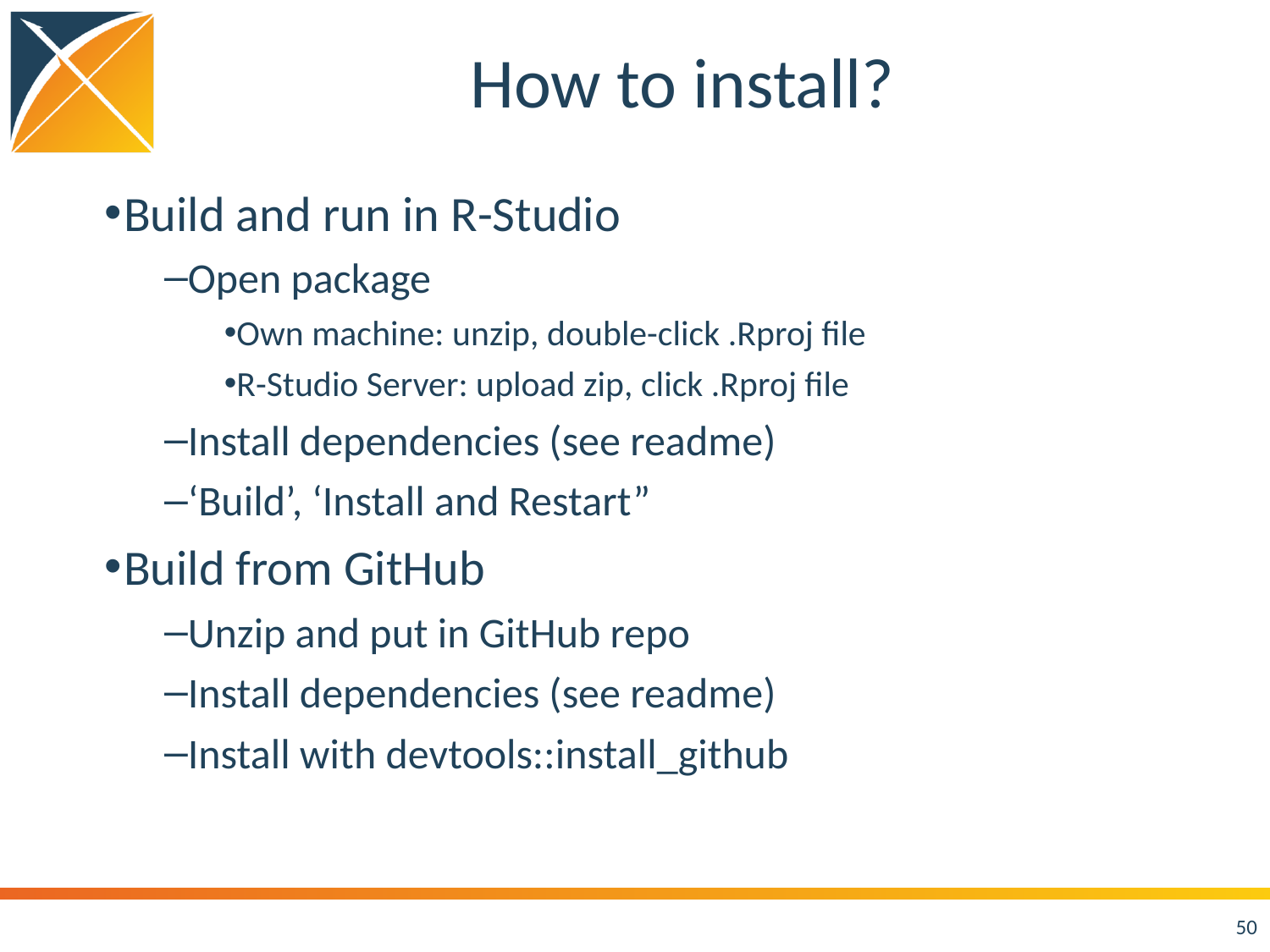

# How to install?
Build and run in R-Studio
Open package
Own machine: unzip, double-click .Rproj file
R-Studio Server: upload zip, click .Rproj file
Install dependencies (see readme)
‘Build’, ‘Install and Restart”
Build from GitHub
Unzip and put in GitHub repo
Install dependencies (see readme)
Install with devtools::install_github
50